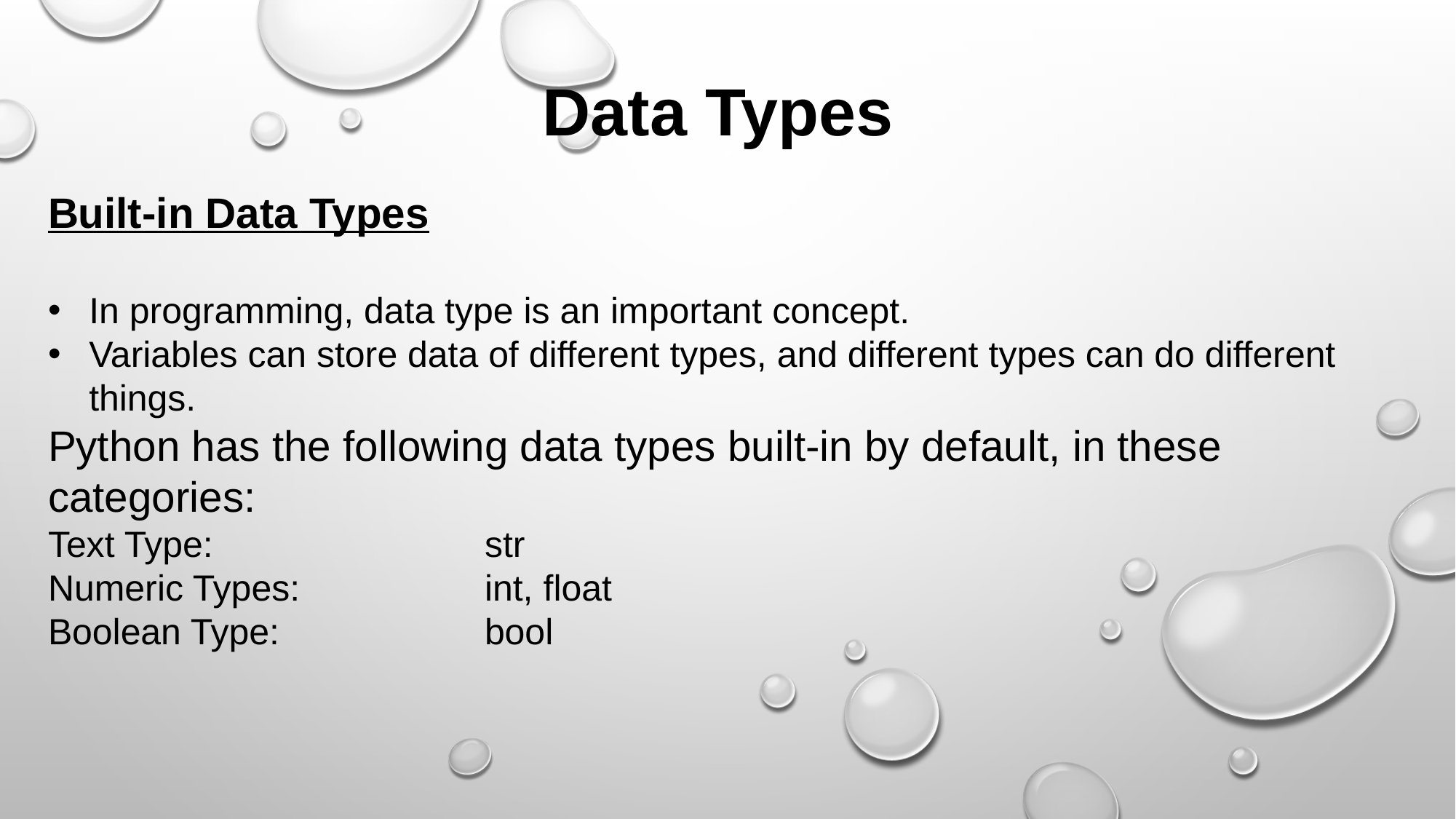

Data Types
Built-in Data Types

In programming, data type is an important concept.
Variables can store data of different types, and different types can do different things.
Python has the following data types built-in by default, in these categories:
Text Type:			str
Numeric Types:		int, float
Boolean Type:		bool